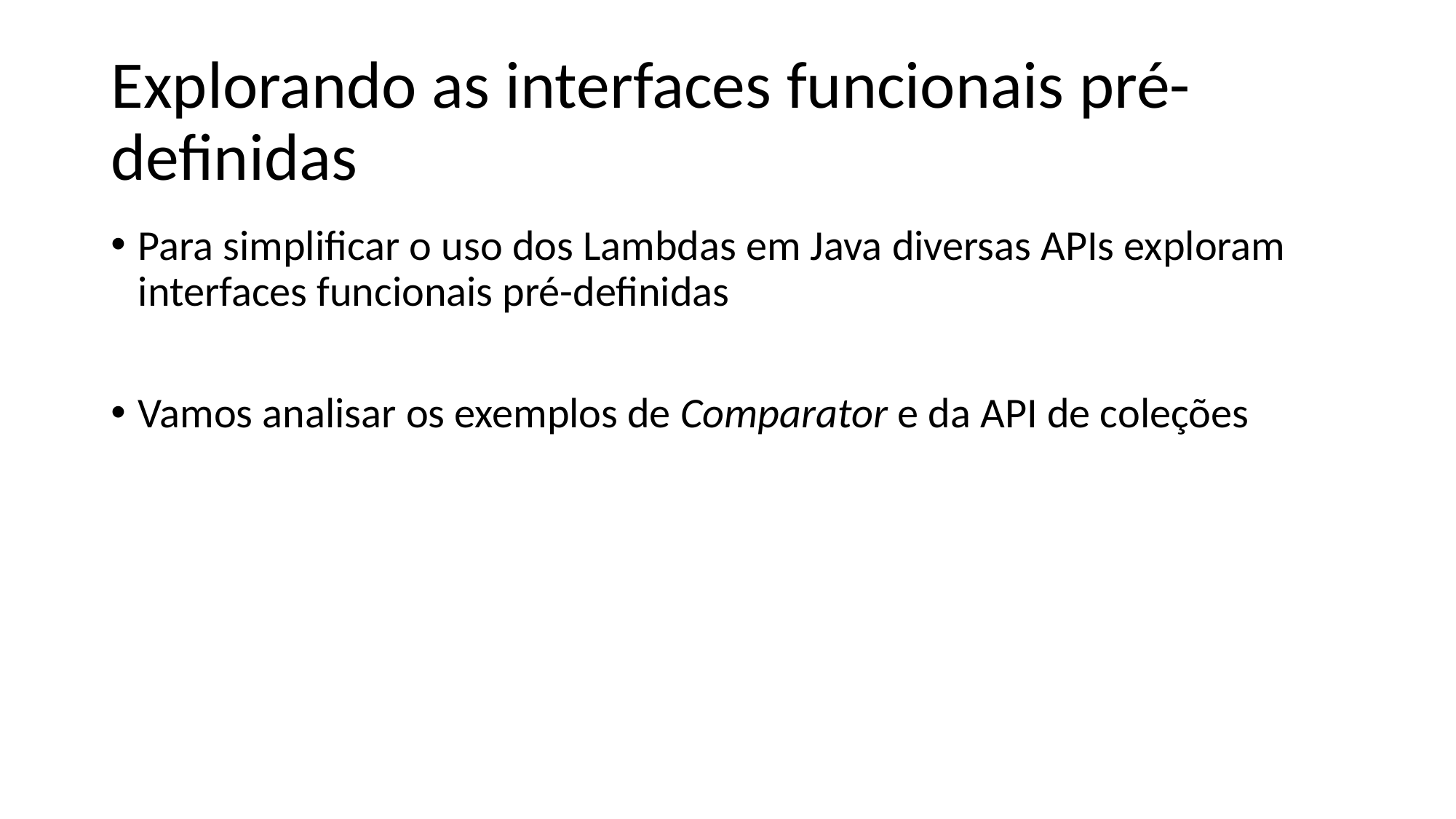

# Explorando as interfaces funcionais pré-definidas
Para simplificar o uso dos Lambdas em Java diversas APIs exploram interfaces funcionais pré-definidas

Vamos analisar os exemplos de Comparator e da API de coleções